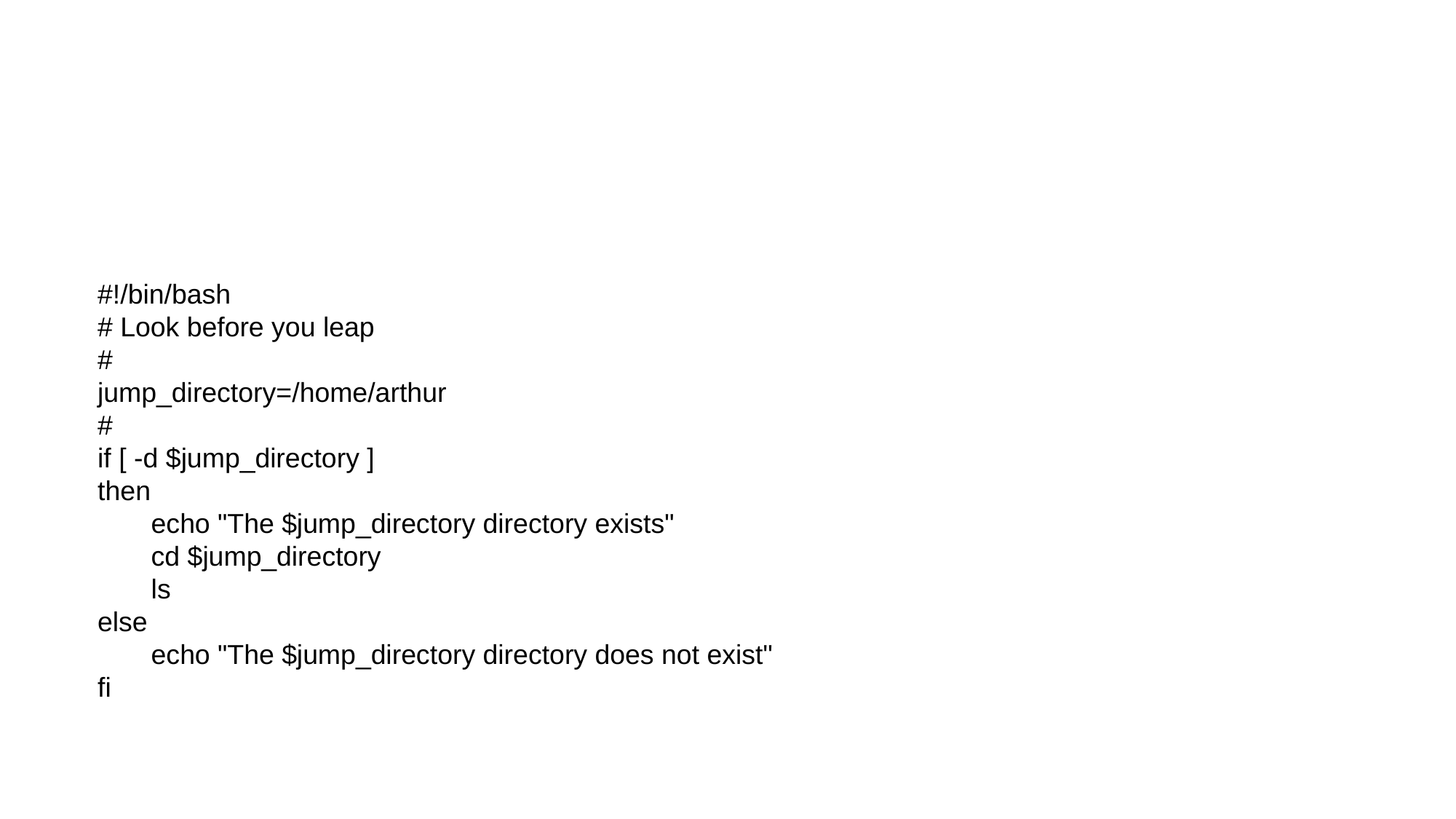

#
#!/bin/bash
# Look before you leap
#
jump_directory=/home/arthur
#
if [ -d $jump_directory ]
then
       echo "The $jump_directory directory exists"
       cd $jump_directory
       ls
else
       echo "The $jump_directory directory does not exist"
fi